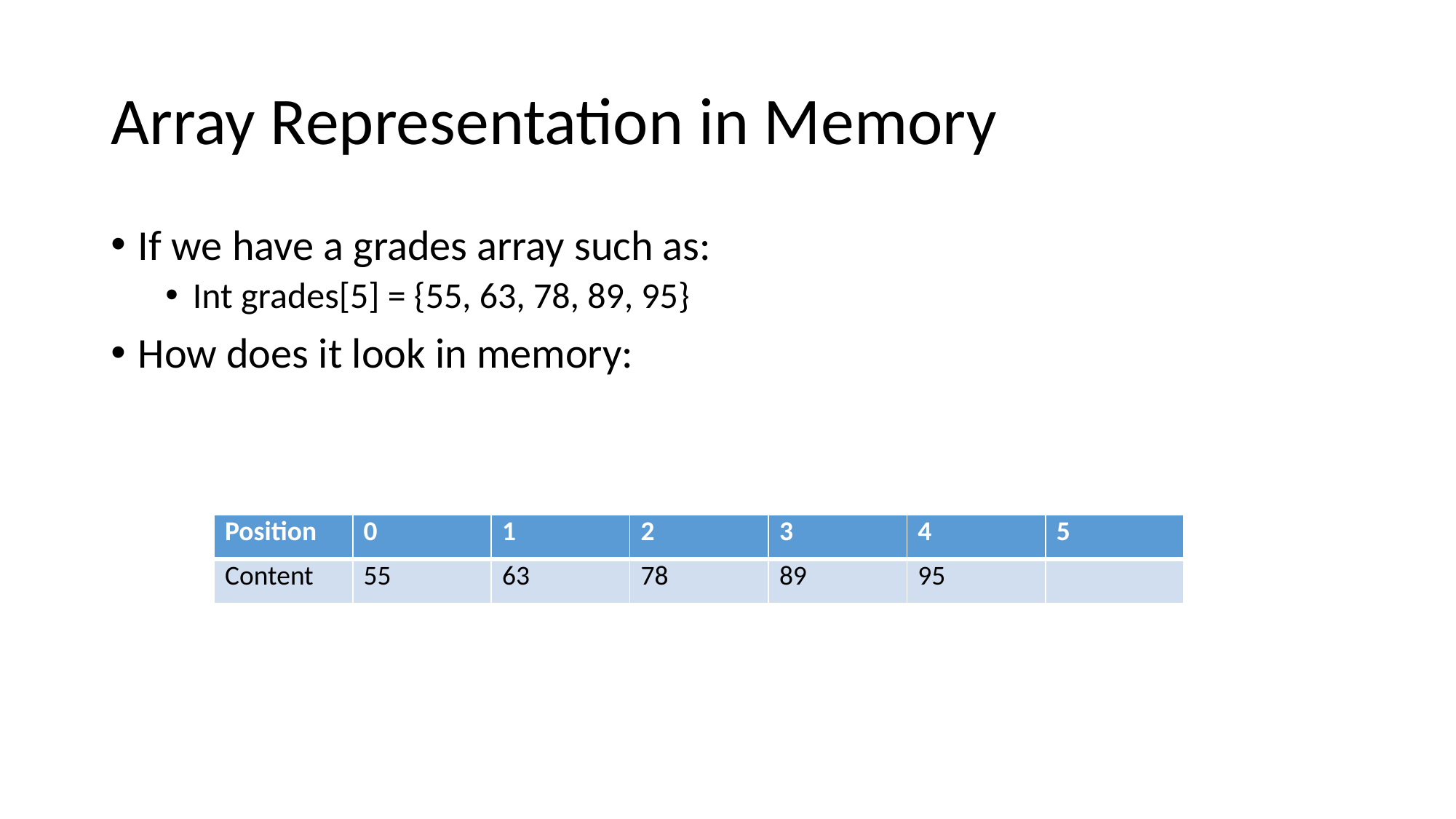

# Array Representation in Memory
If we have a grades array such as:
Int grades[5] = {55, 63, 78, 89, 95}
How does it look in memory:

| Position | 0 | 1 | 2 | 3 | 4 | 5 |
| --- | --- | --- | --- | --- | --- | --- |
| Content | 55 | 63 | 78 | 89 | 95 |  |